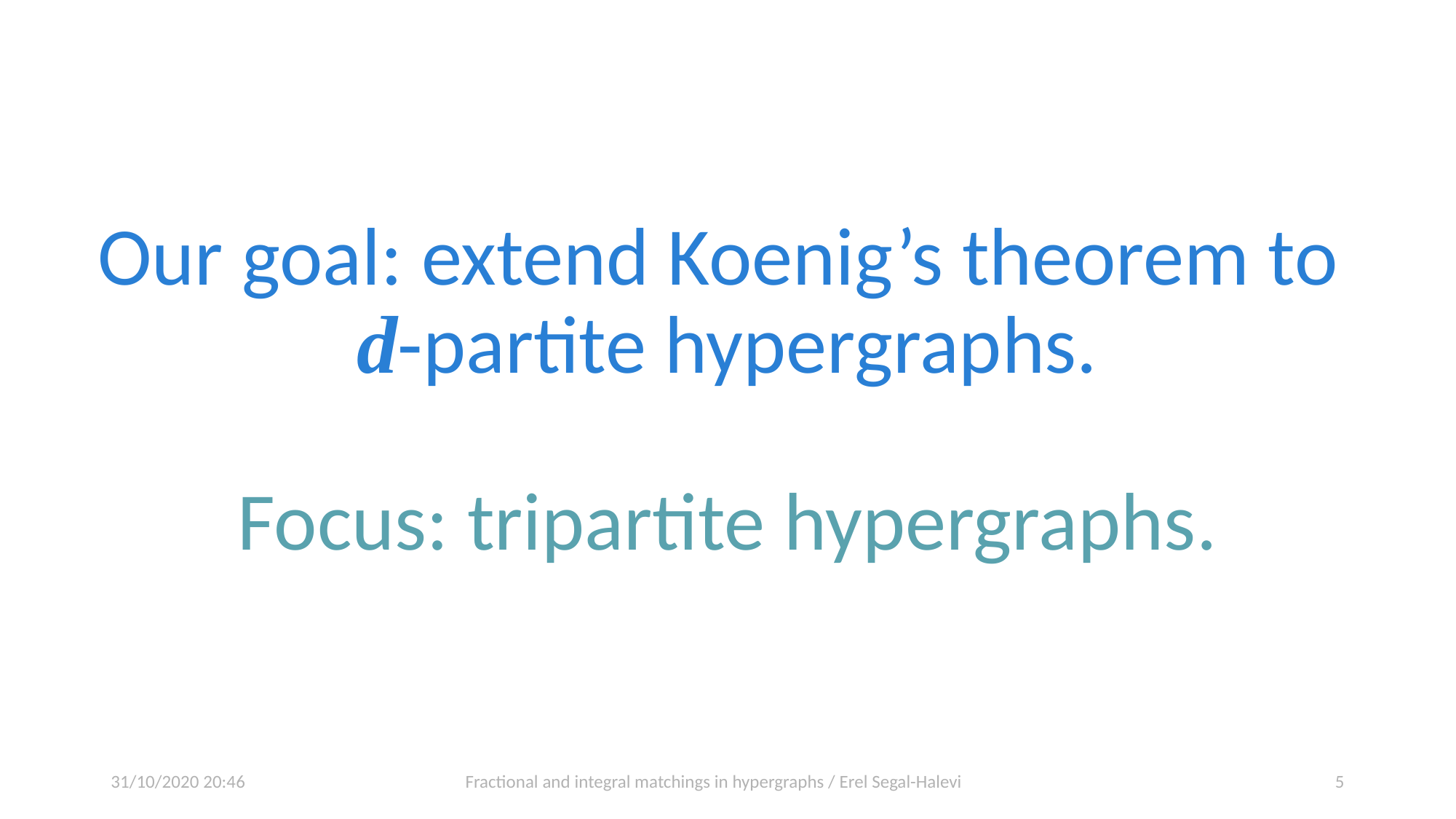

# Our goal: extend Koenig’s theorem to d-partite hypergraphs. Focus: tripartite hypergraphs.
31/10/2020 20:46
Fractional and integral matchings in hypergraphs / Erel Segal-Halevi
5